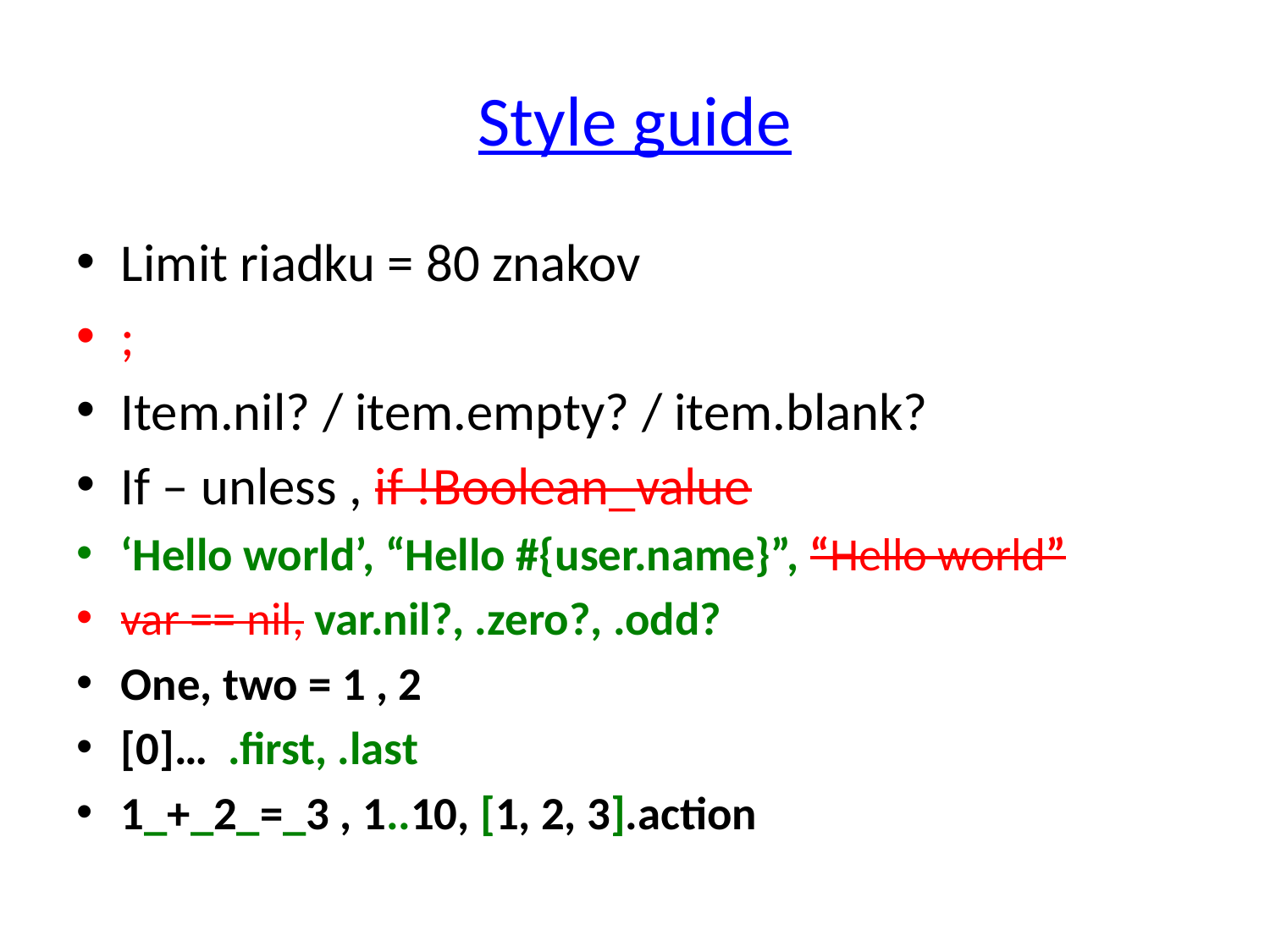

# Style guide
Limit riadku = 80 znakov
;
Item.nil? / item.empty? / item.blank?
If – unless , if !Boolean_value
‘Hello world’, “Hello #{user.name}”, “Hello world”
var == nil, var.nil?, .zero?, .odd?
One, two = 1 , 2
[0]…  .first, .last
1_+_2_=_3 , 1..10, [1, 2, 3].action